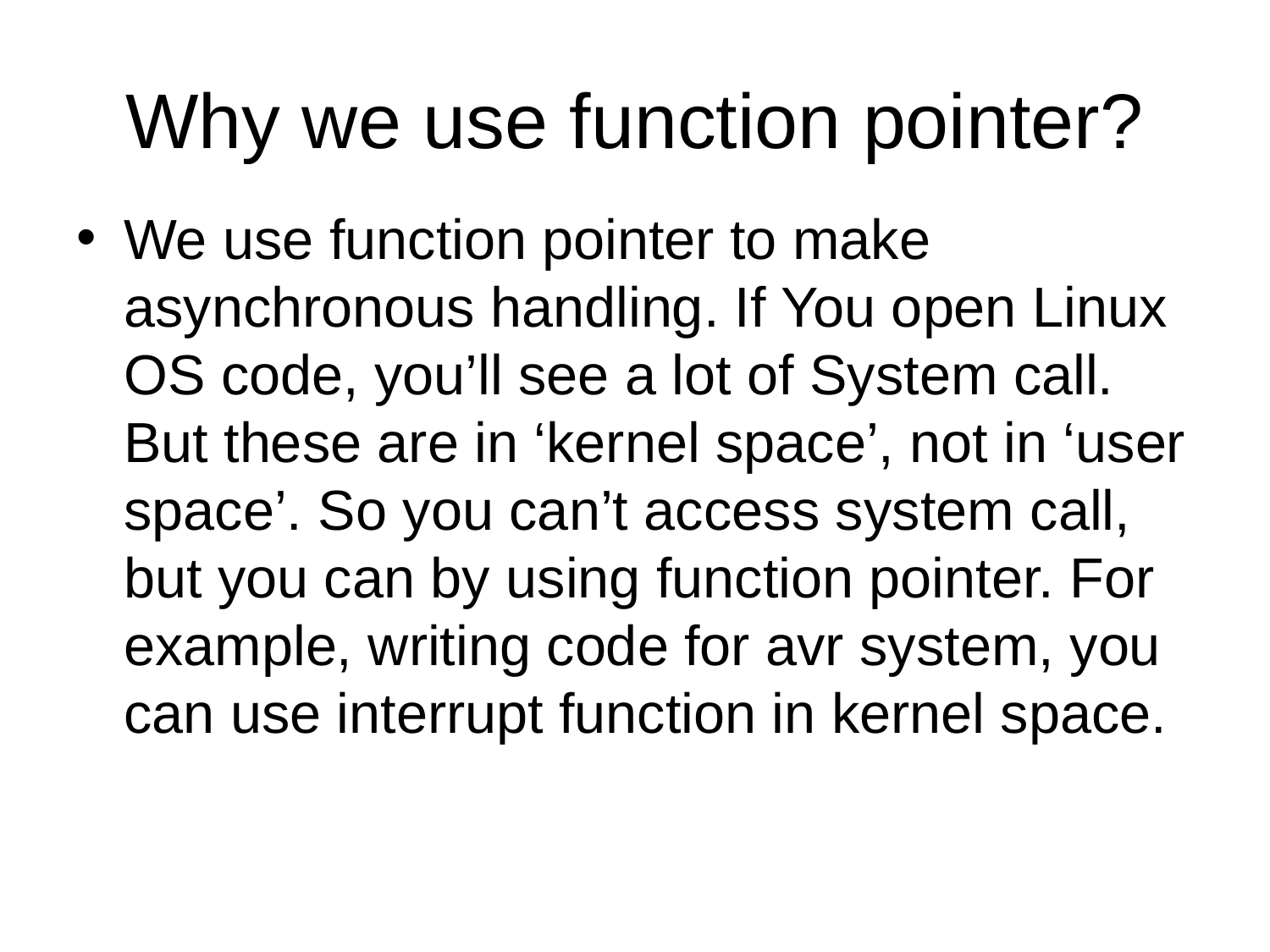

# Why we use function pointer?
We use function pointer to make asynchronous handling. If You open Linux OS code, you’ll see a lot of System call. But these are in ‘kernel space’, not in ‘user space’. So you can’t access system call, but you can by using function pointer. For example, writing code for avr system, you can use interrupt function in kernel space.